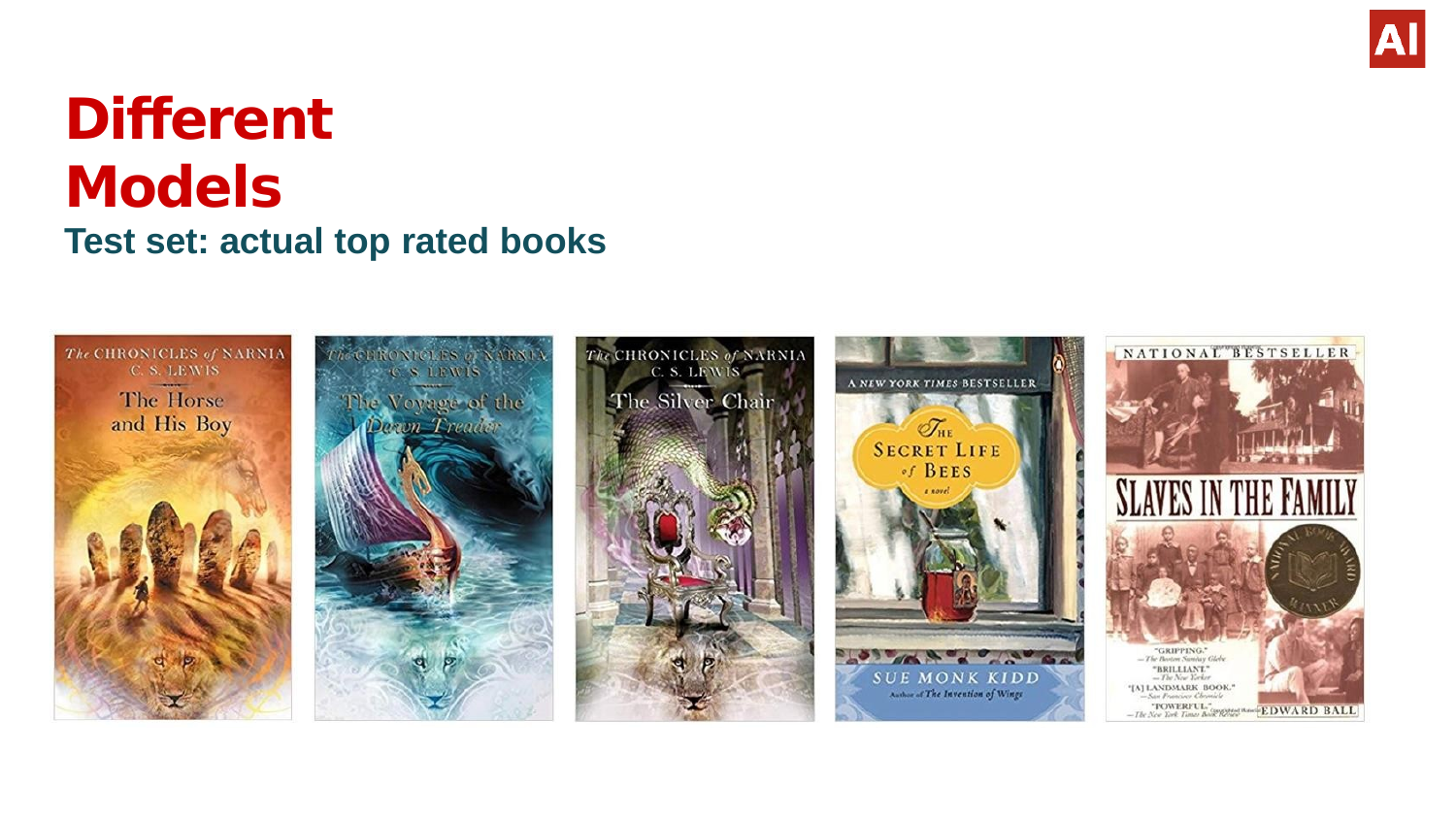

Different Models
Test set: actual top rated books